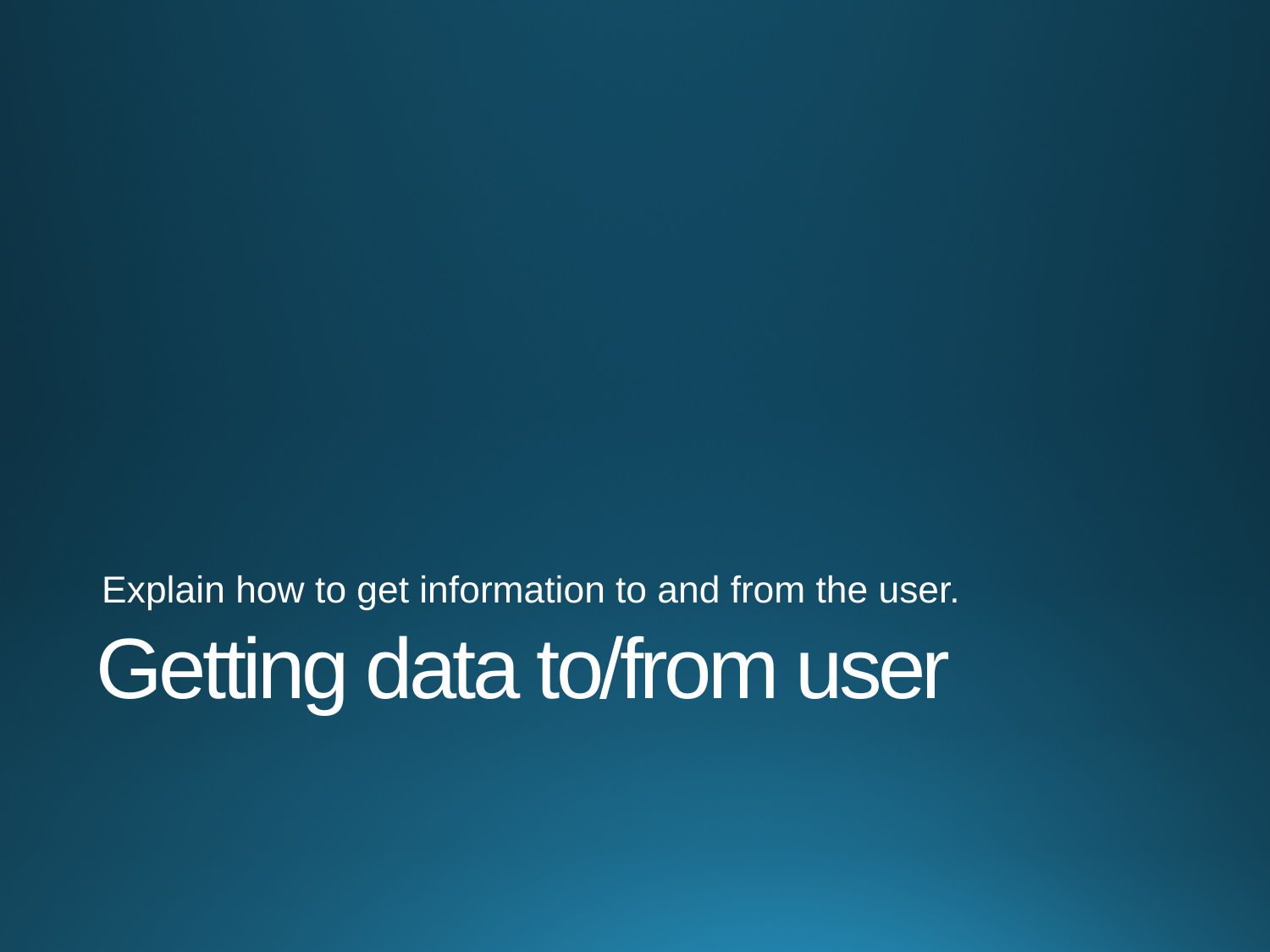

Explain how to get information to and from the user.
# Getting data to/from user